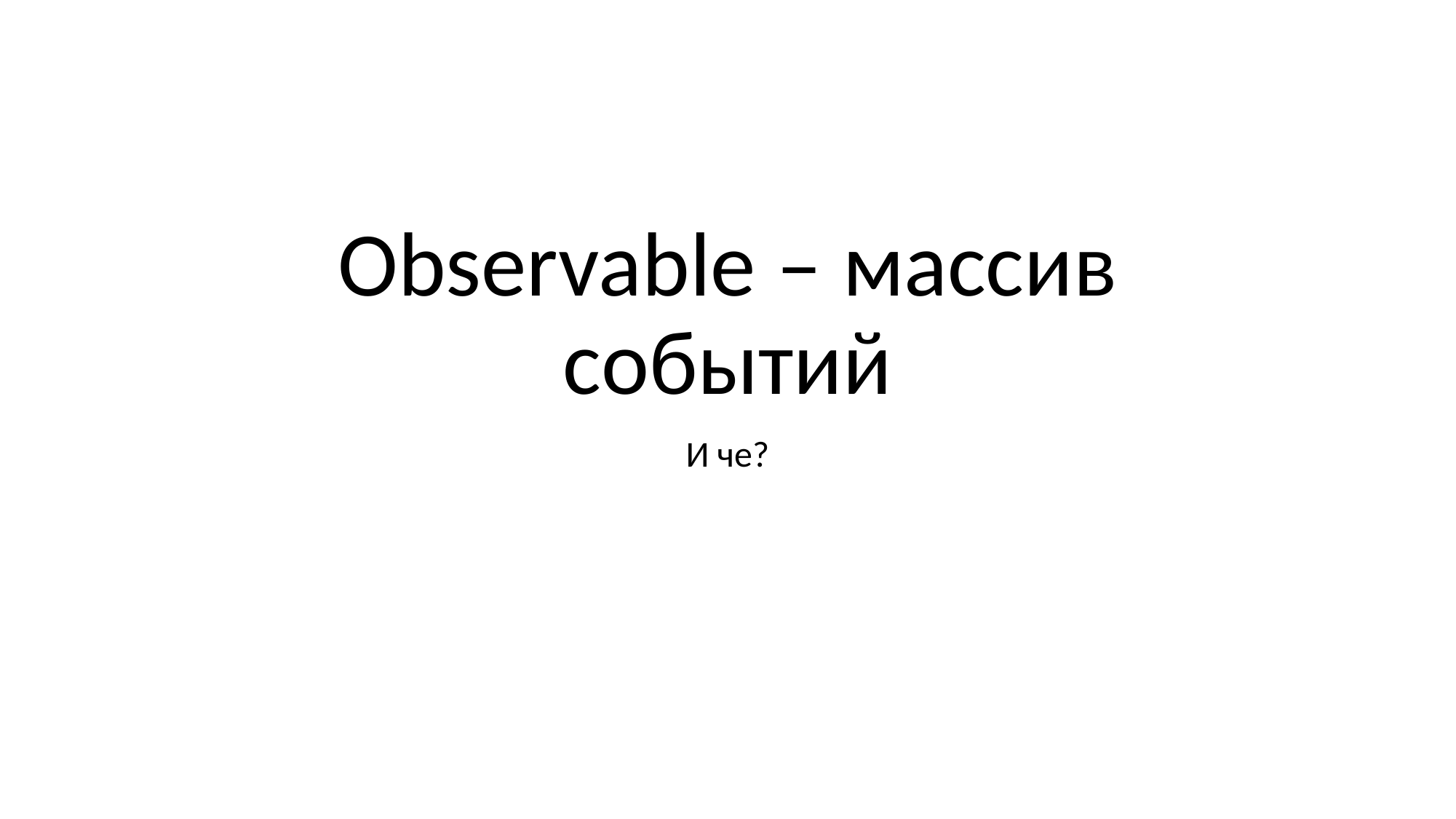

# Observable – массив событий
И че?